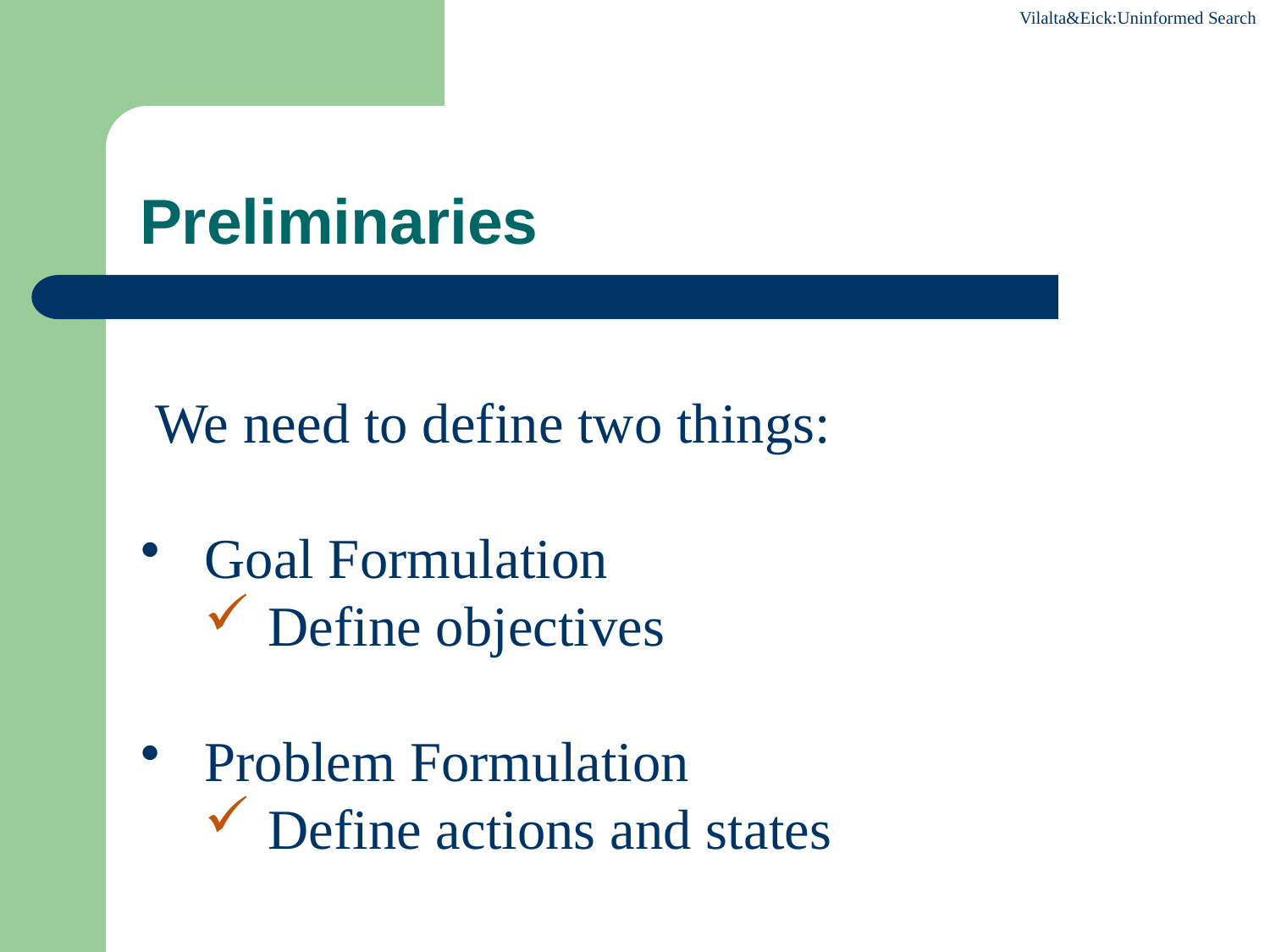

# Preliminaries
 We need to define two things:

Goal Formulation
Define objectives

Problem Formulation
Define actions and states